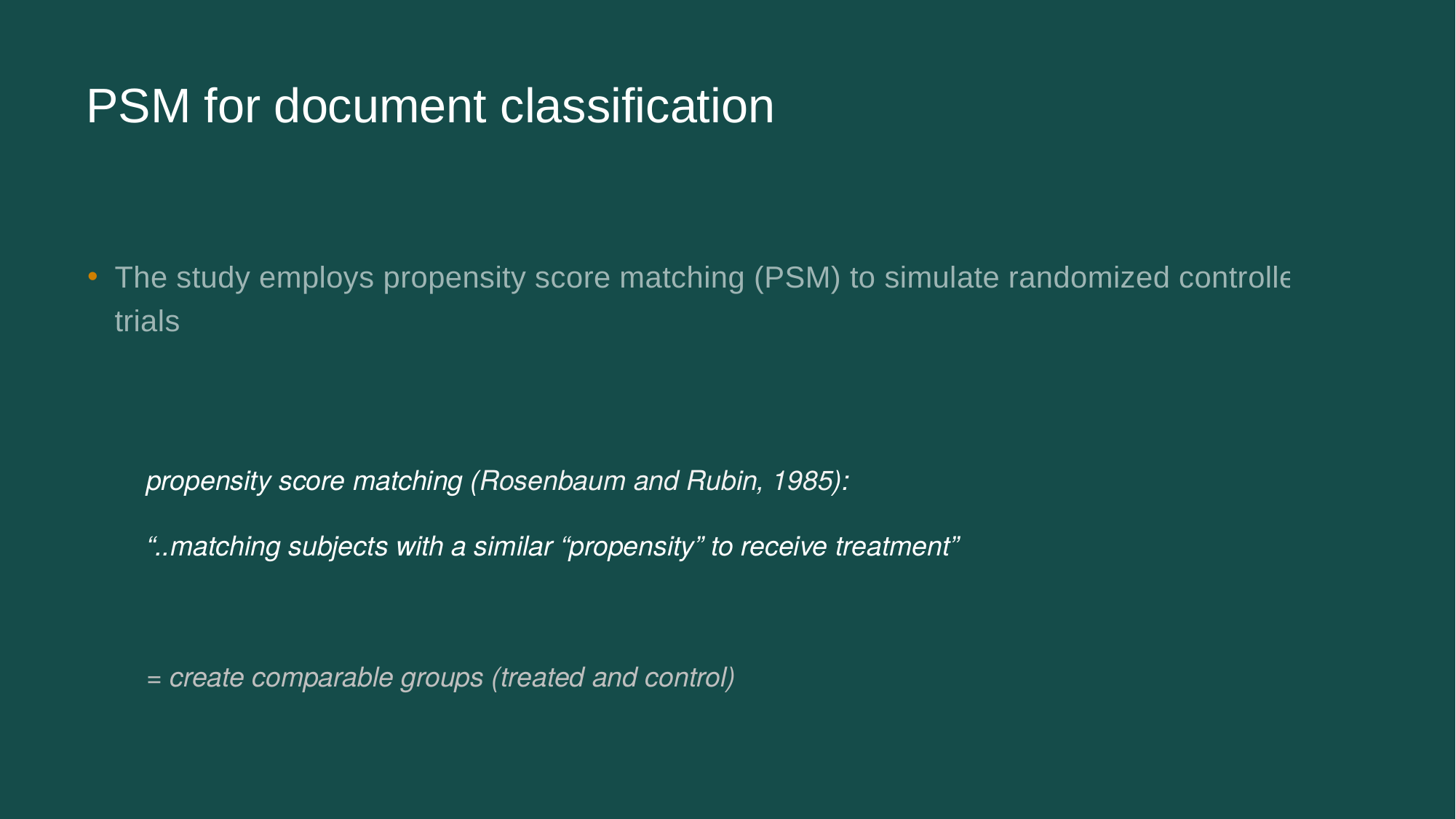

# PSM for document classification
The study employs propensity score matching (PSM) to simulate randomized controlled trials
propensity score matching (Rosenbaum and Rubin, 1985):

“..matching subjects with a similar “propensity” to receive treatment”

= create comparable groups (treated and control)